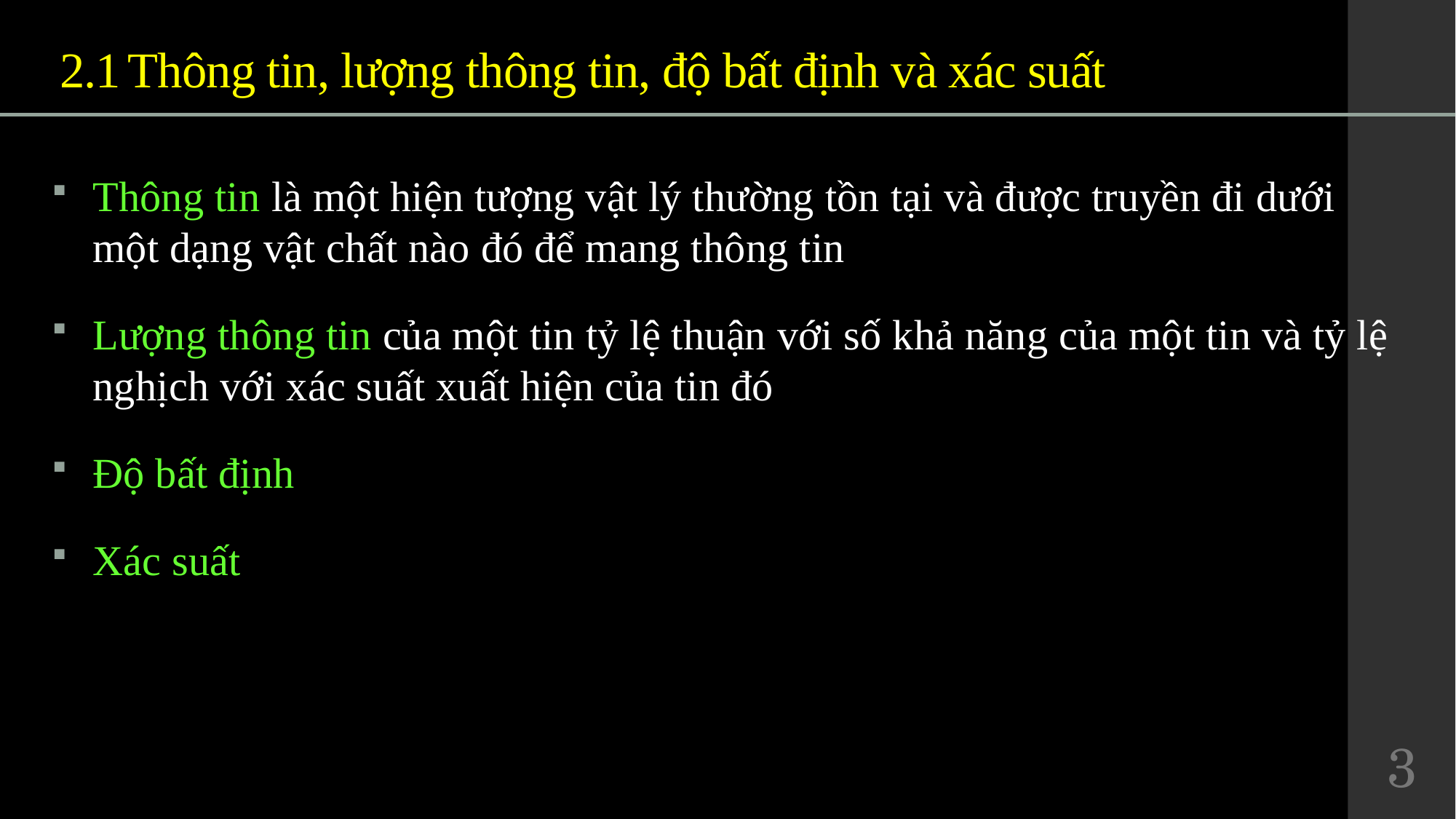

# 2.1	Thông tin, lượng thông tin, độ bất định và xác suất
Thông tin là một hiện tượng vật lý thường tồn tại và được truyền đi dưới một dạng vật chất nào đó để mang thông tin
Lượng thông tin của một tin tỷ lệ thuận với số khả năng của một tin và tỷ lệ nghịch với xác suất xuất hiện của tin đó
Độ bất định
Xác suất

3